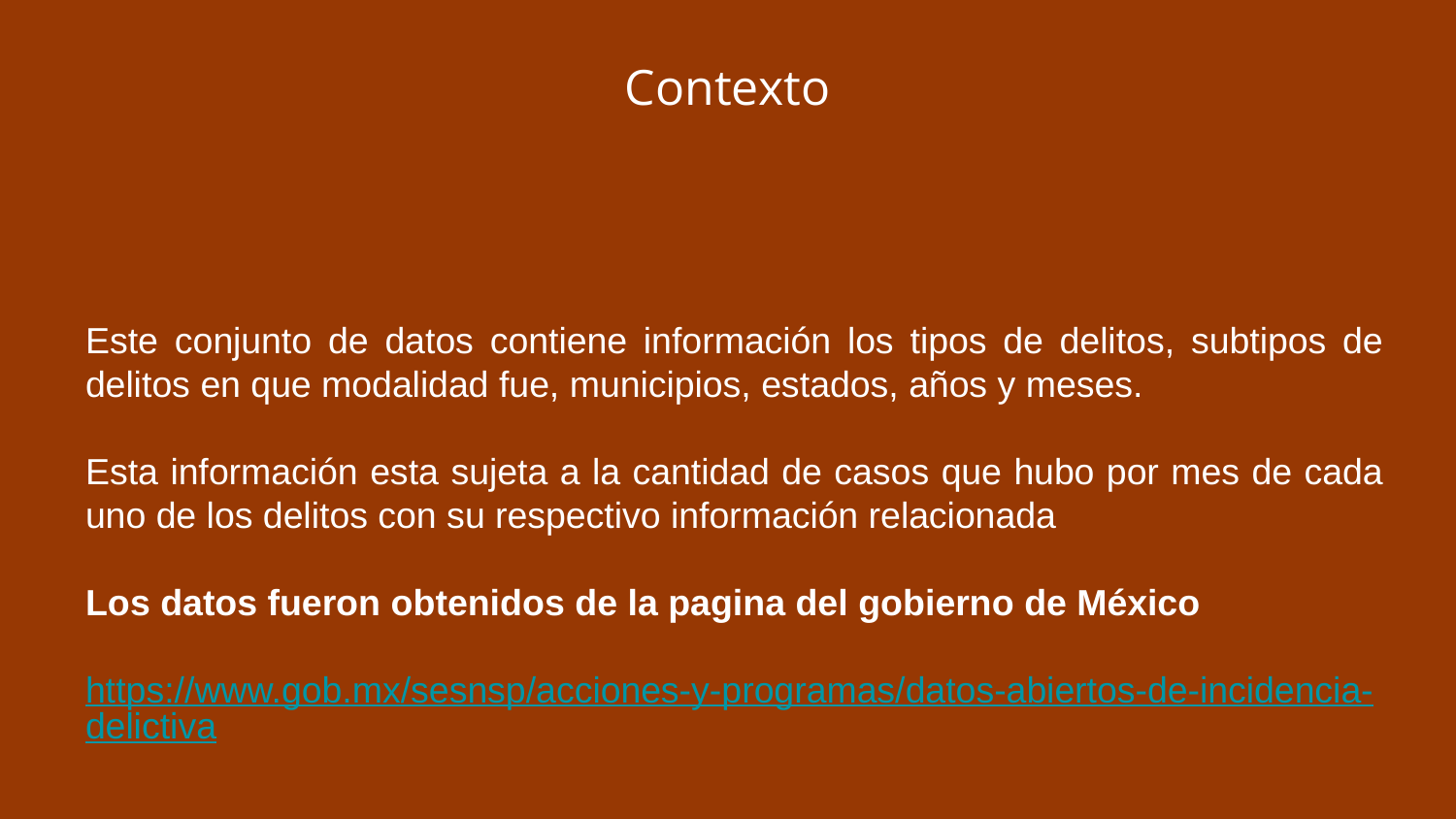

Contexto
Este conjunto de datos contiene información los tipos de delitos, subtipos de delitos en que modalidad fue, municipios, estados, años y meses.

Esta información esta sujeta a la cantidad de casos que hubo por mes de cada uno de los delitos con su respectivo información relacionada

Los datos fueron obtenidos de la pagina del gobierno de México

https://www.gob.mx/sesnsp/acciones-y-programas/datos-abiertos-de-incidencia-delictiva